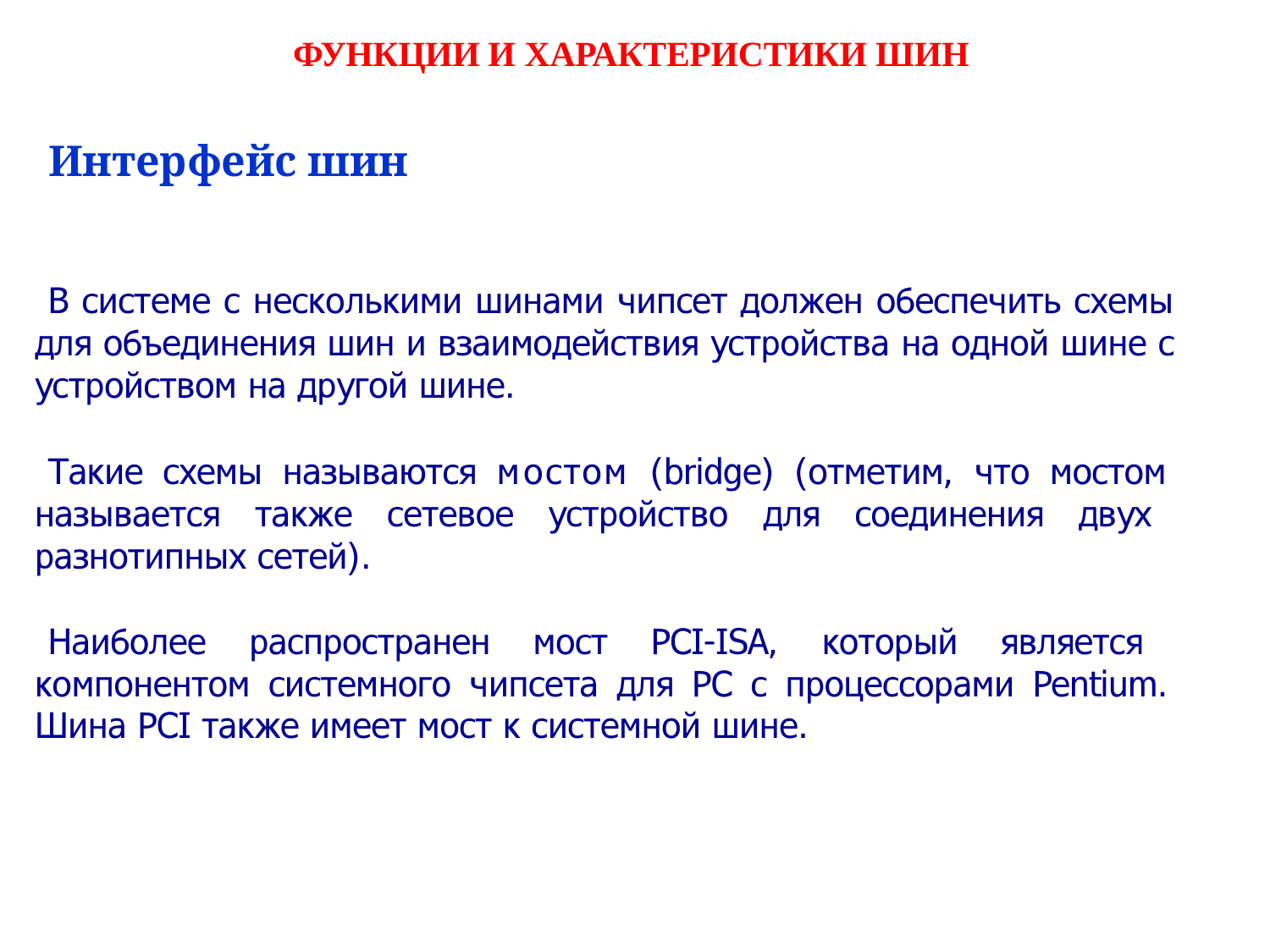

# ФУНКЦИИ И ХАРАКТЕРИСТИКИ ШИН
Интерфейс шин

В системе с несколькими шинами чипсет должен обеспечить схемы  для объединения шин и взаимодействия устройства на одной шине с  устройством на другой шине.

Такие схемы называются мостом (bridge) (отметим, что мостом  называется также сетевое устройство для соединения двух  разнотипных сетей).

Наиболее распространен мост PCI-ISA, который является  компонентом системного чипсета для РС с процессорами Pentium.  Шина PCI также имеет мост к системной шине.